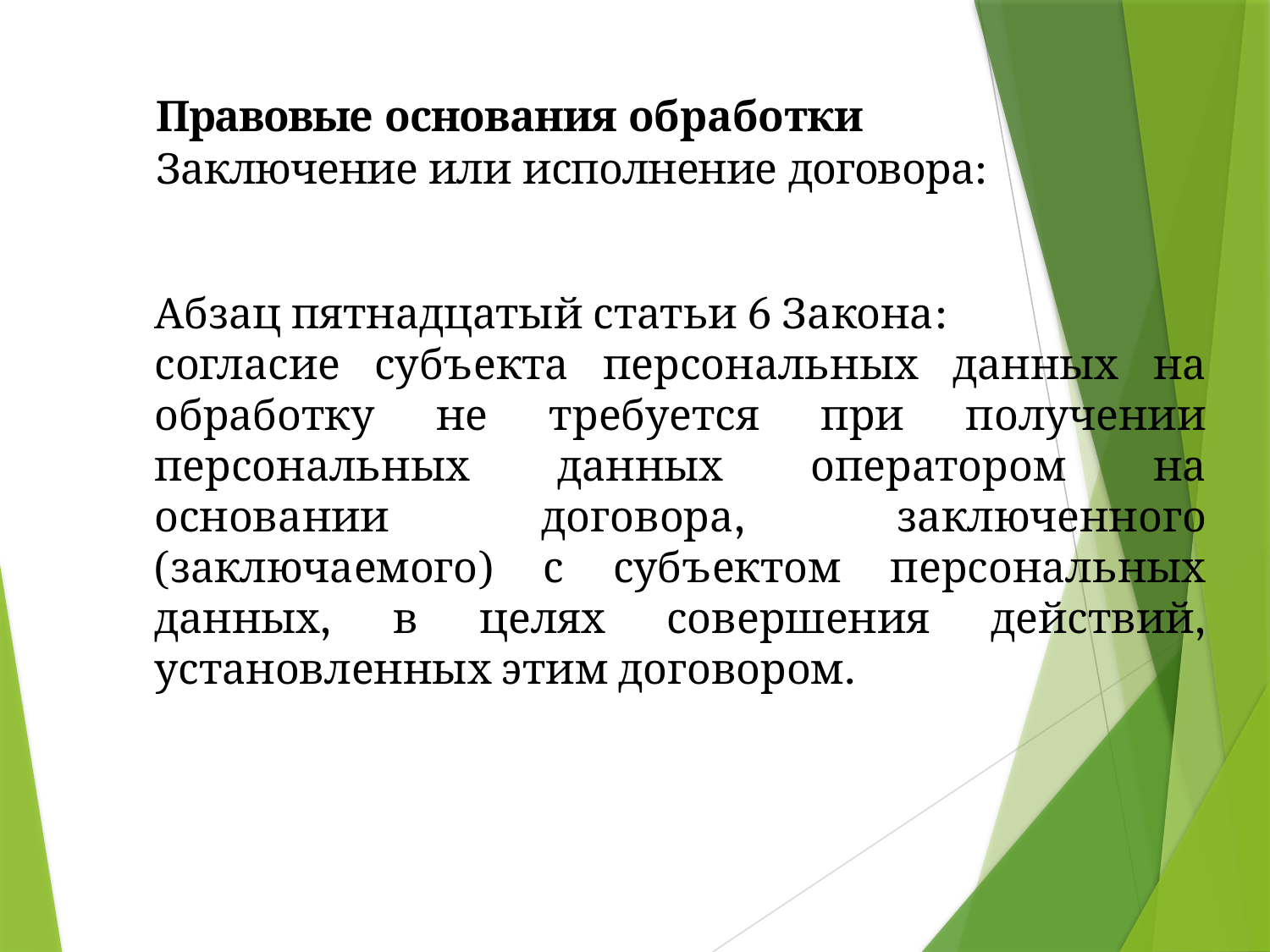

Правовые основания обработки
Заключение или исполнение договора:

Абзац пятнадцатый статьи 6 Закона:
согласие субъекта персональных данных на обработку не требуется при получении персональных данных оператором на основании договора, заключенного (заключаемого) с субъектом персональных данных, в целях совершения действий, установленных этим договором.